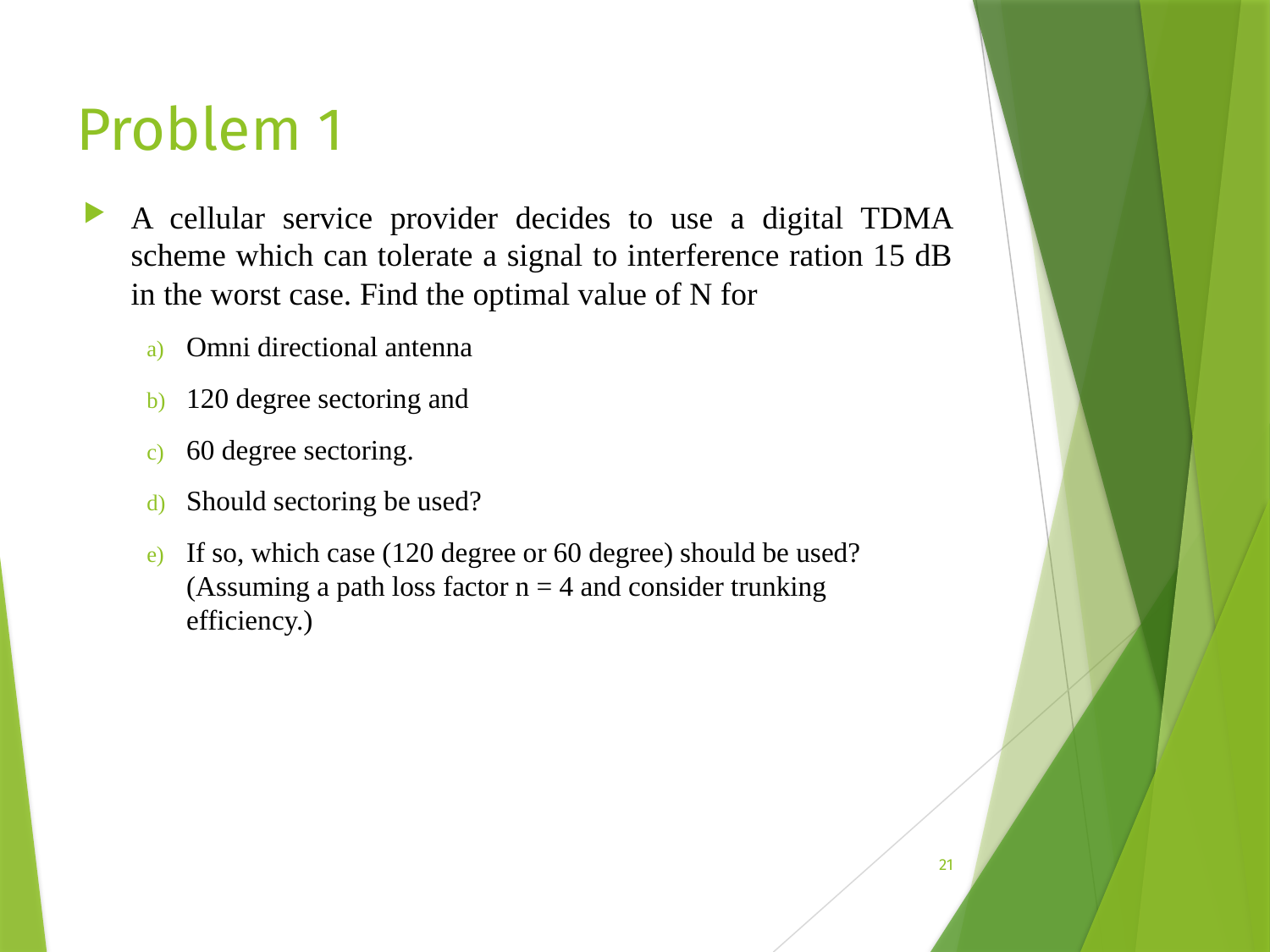

# Problem 1
A cellular service provider decides to use a digital TDMA scheme which can tolerate a signal to interference ration 15 dB in the worst case. Find the optimal value of N for
Omni directional antenna
120 degree sectoring and
60 degree sectoring.
Should sectoring be used?
If so, which case (120 degree or 60 degree) should be used? (Assuming a path loss factor n = 4 and consider trunking efficiency.)

21